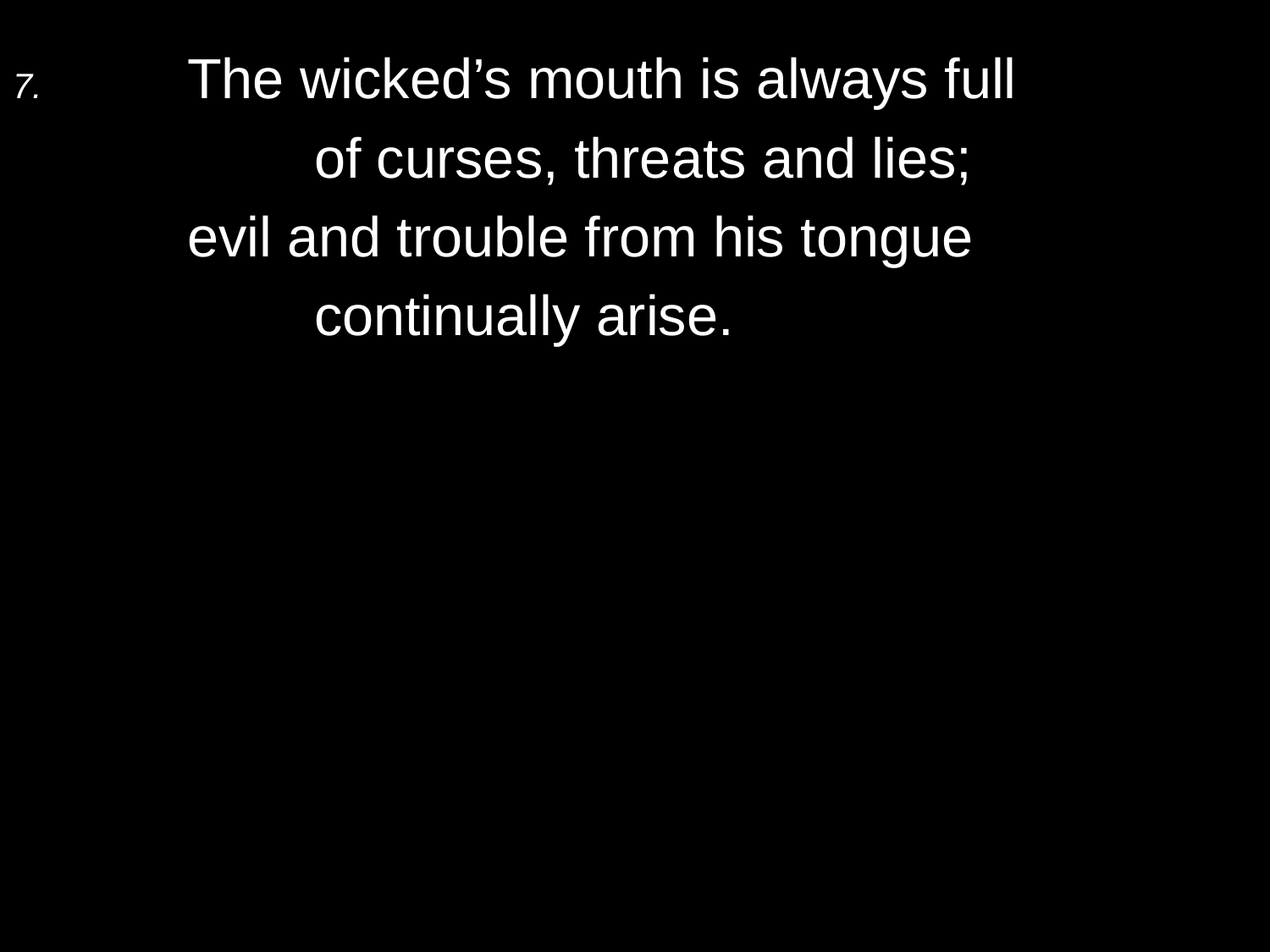

7.	The wicked’s mouth is always full
		of curses, threats and lies;
	evil and trouble from his tongue
		continually arise.